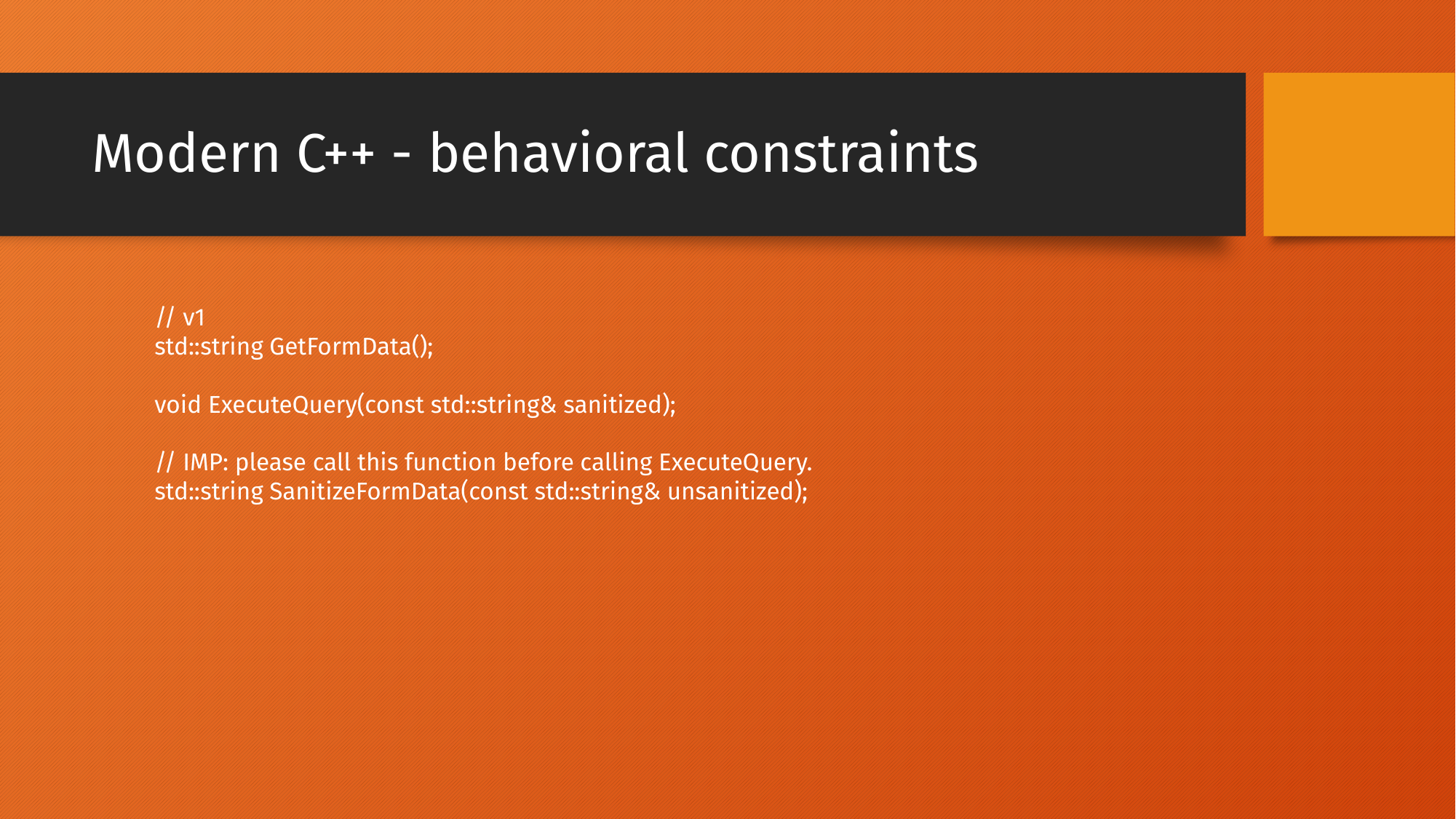

# Modern C++ - behavioral constraints
// v1
std::string GetFormData();

void ExecuteQuery(const std::string& sanitized);

// IMP: please call this function before calling ExecuteQuery.
std::string SanitizeFormData(const std::string& unsanitized);